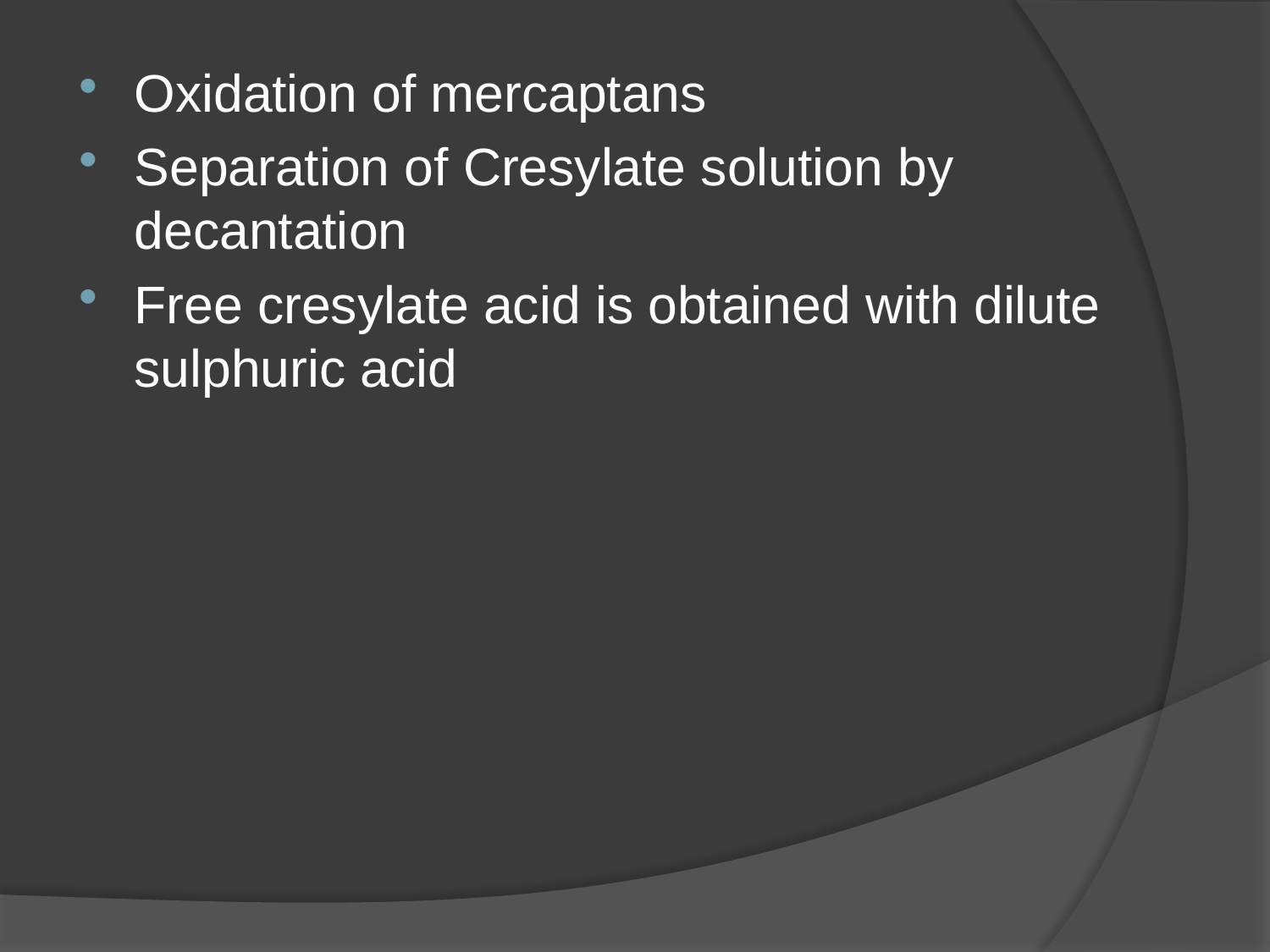

Oxidation of mercaptans
Separation of Cresylate solution by decantation
Free cresylate acid is obtained with dilute sulphuric acid